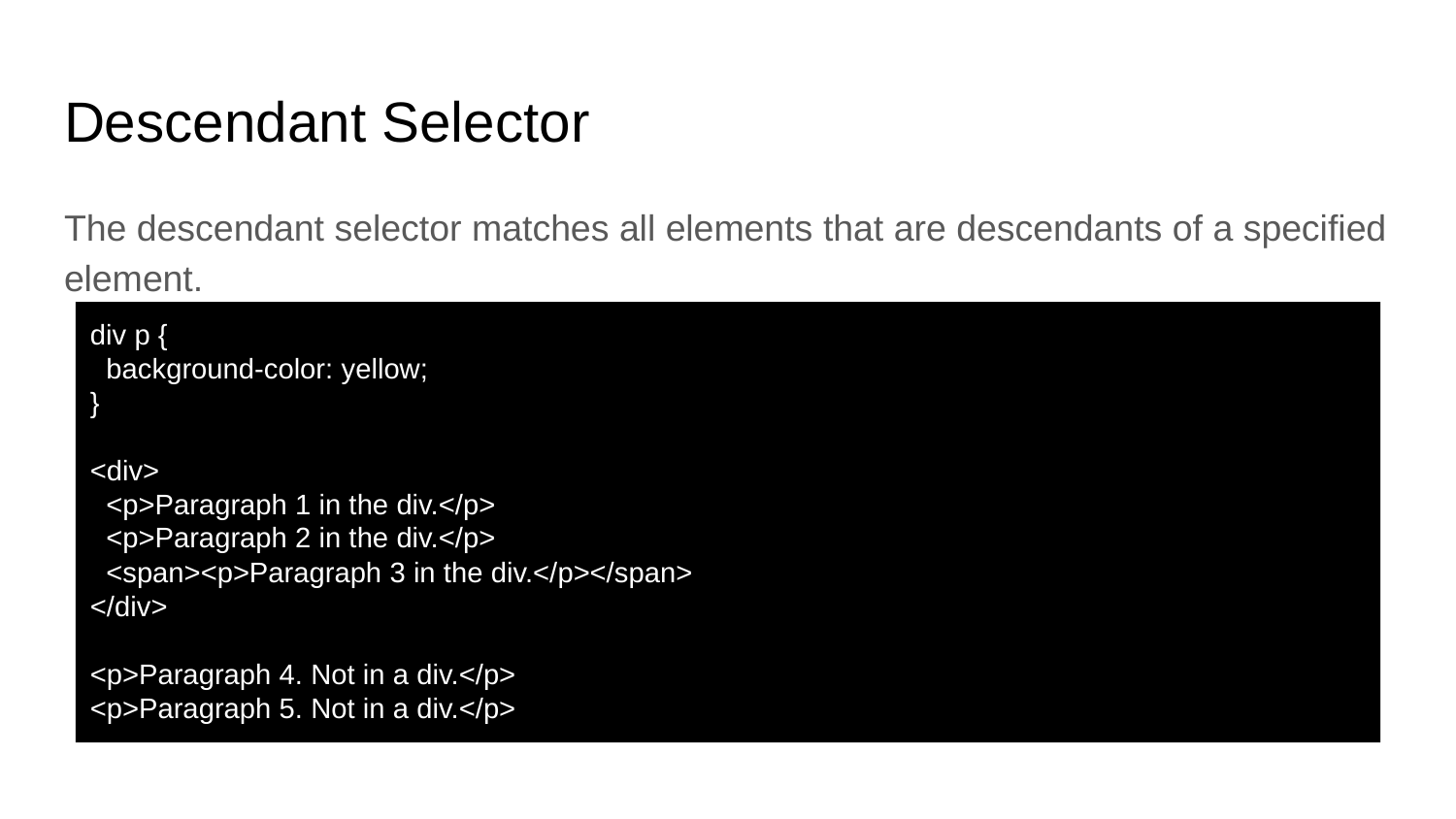

# Descendant Selector
The descendant selector matches all elements that are descendants of a specified element.
div p {
  background-color: yellow;
}

<div>
  <p>Paragraph 1 in the div.</p>
  <p>Paragraph 2 in the div.</p>
  <span><p>Paragraph 3 in the div.</p></span>
</div>

<p>Paragraph 4. Not in a div.</p>
<p>Paragraph 5. Not in a div.</p>